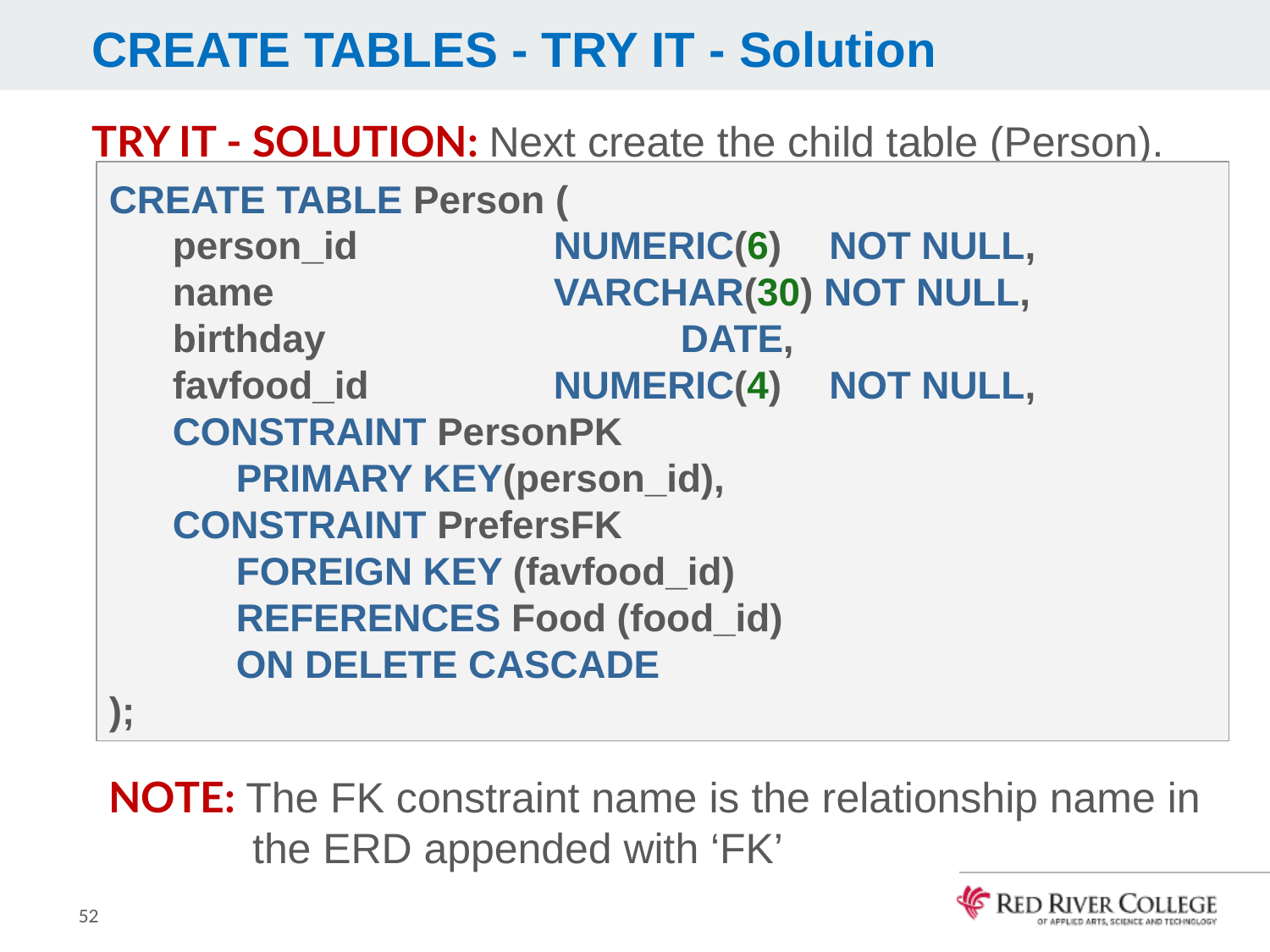

# CREATE TABLES - TRY IT - Solution
TRY IT - SOLUTION: Next create the child table (Person).

CREATE TABLE Person (
person_id		NUMERIC(6)	  NOT NULL,
name			VARCHAR(30) NOT NULL,
birthday			DATE,
favfood_id		NUMERIC(4) 	  NOT NULL,
CONSTRAINT PersonPK
PRIMARY KEY(person_id),
CONSTRAINT PrefersFK
FOREIGN KEY (favfood_id)
REFERENCES Food (food_id)
ON DELETE CASCADE
);
NOTE: The FK constraint name is the relationship name in the ERD appended with ‘FK’
52